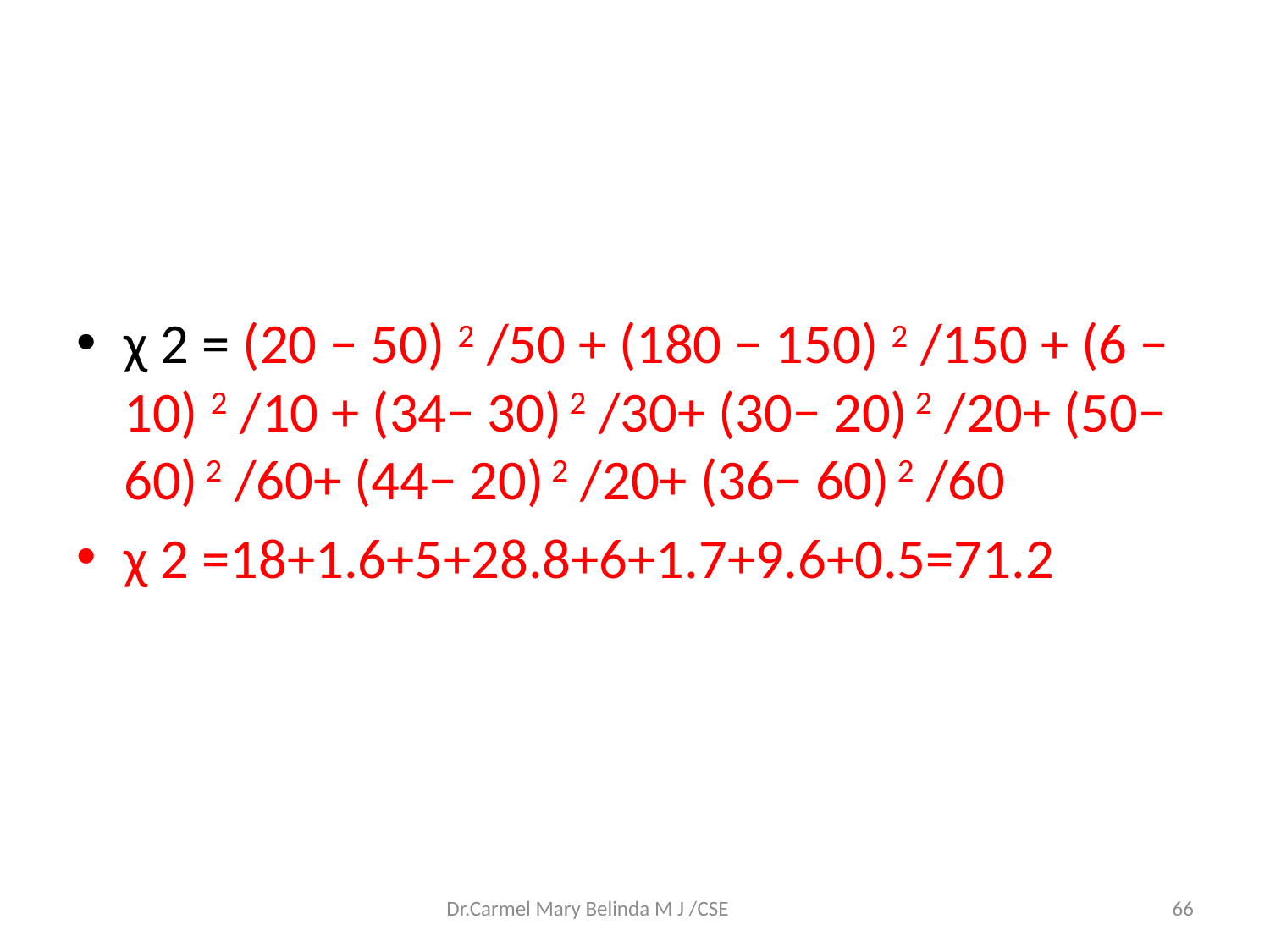

#

χ 2 = (20 − 50) 2 /50 + (180 − 150) 2 /150 + (6 − 10) 2 /10 + (34− 30) 2 /30+ (30− 20) 2 /20+ (50− 60) 2 /60+ (44− 20) 2 /20+ (36− 60) 2 /60
χ 2 =18+1.6+5+28.8+6+1.7+9.6+0.5=71.2
Dr.Carmel Mary Belinda M J /CSE
66